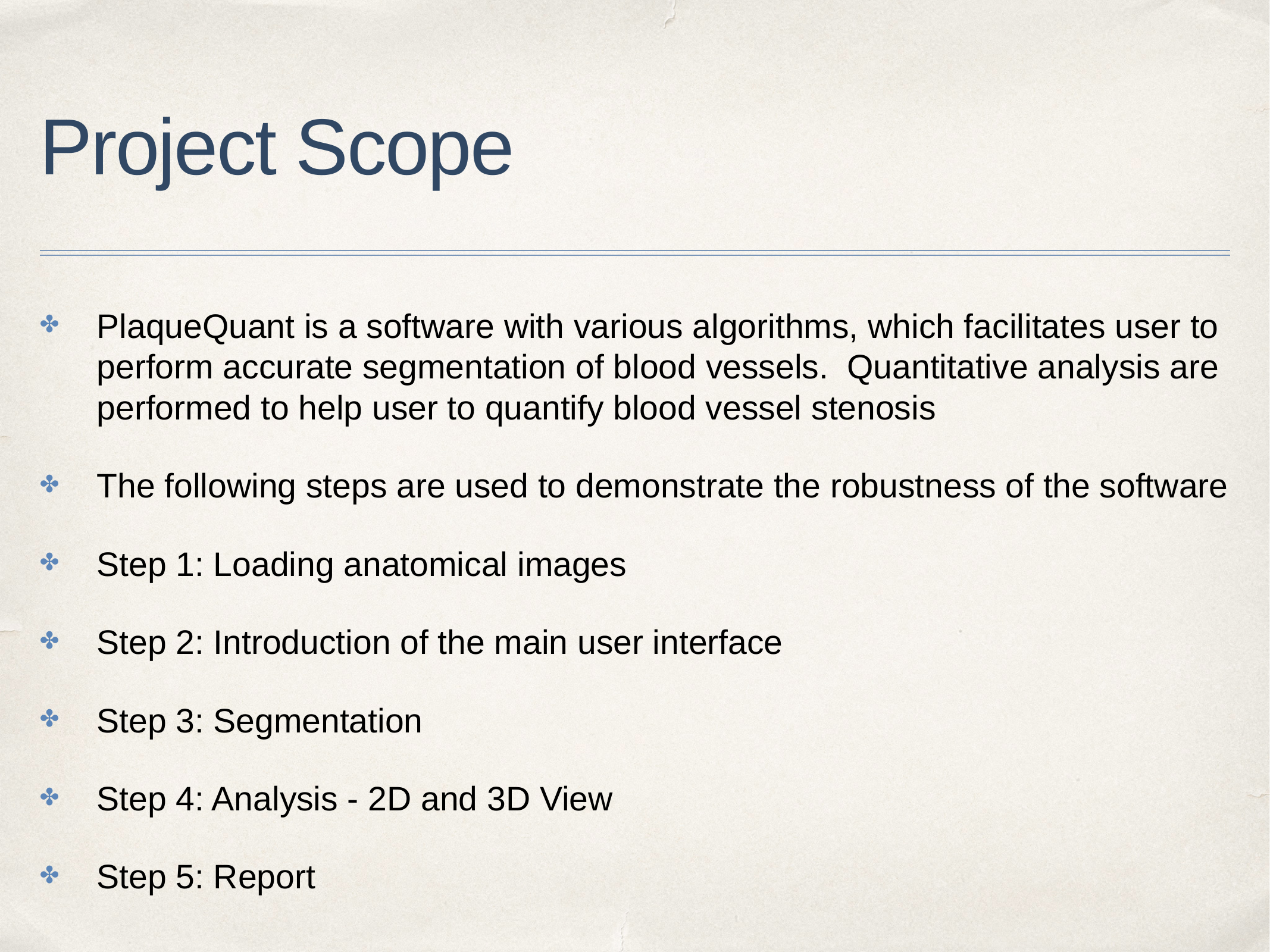

# Project Scope
PlaqueQuant is a software with various algorithms, which facilitates user to perform accurate segmentation of blood vessels.  Quantitative analysis are performed to help user to quantify blood vessel stenosis
The following steps are used to demonstrate the robustness of the software
Step 1: Loading anatomical images
Step 2: Introduction of the main user interface
Step 3: Segmentation
Step 4: Analysis - 2D and 3D View
Step 5: Report